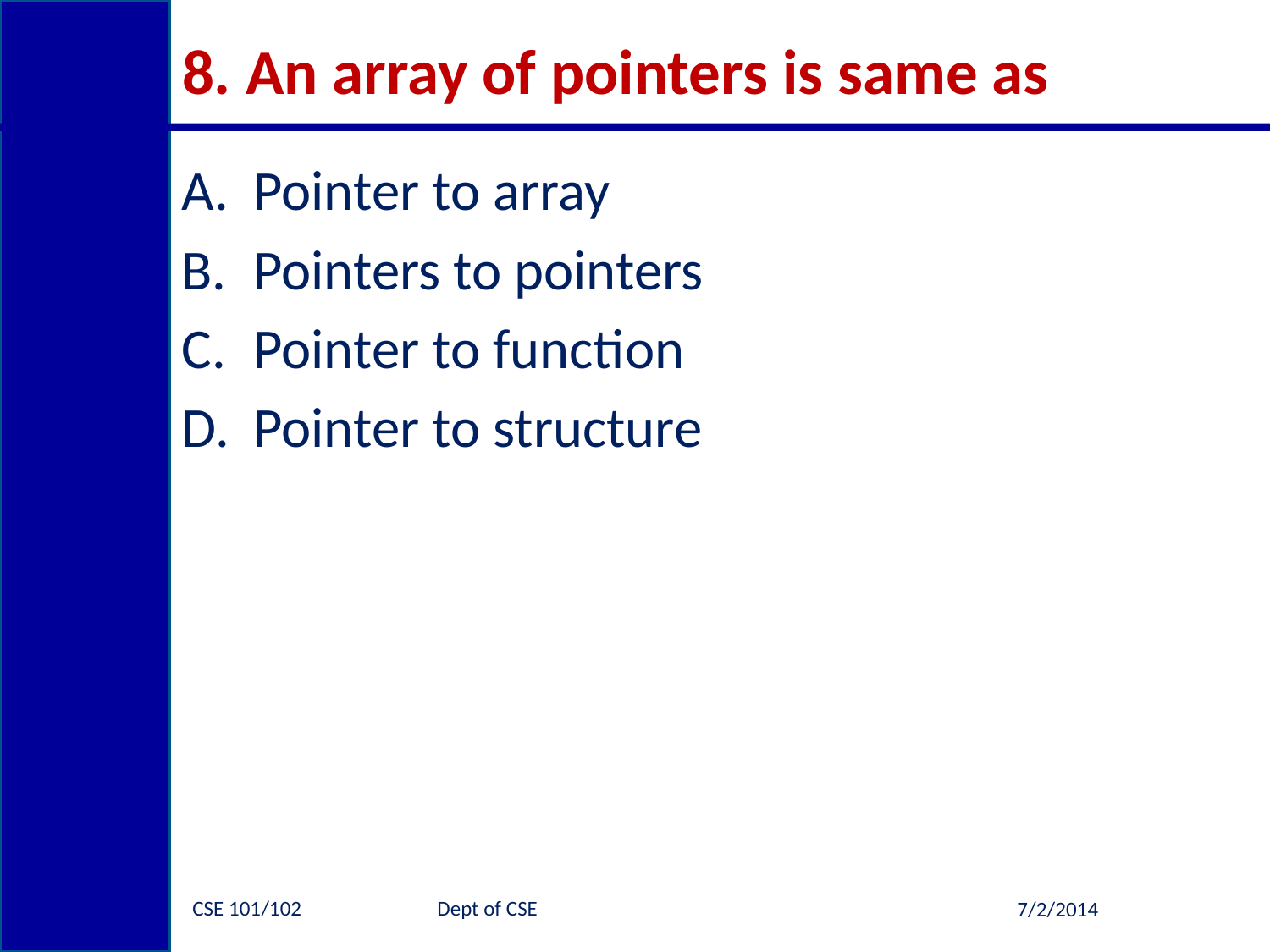

# 8. An array of pointers is same as
Pointer to array
Pointers to pointers
Pointer to function
Pointer to structure

CSE 101/102                            		Dept of CSE
7/2/2014